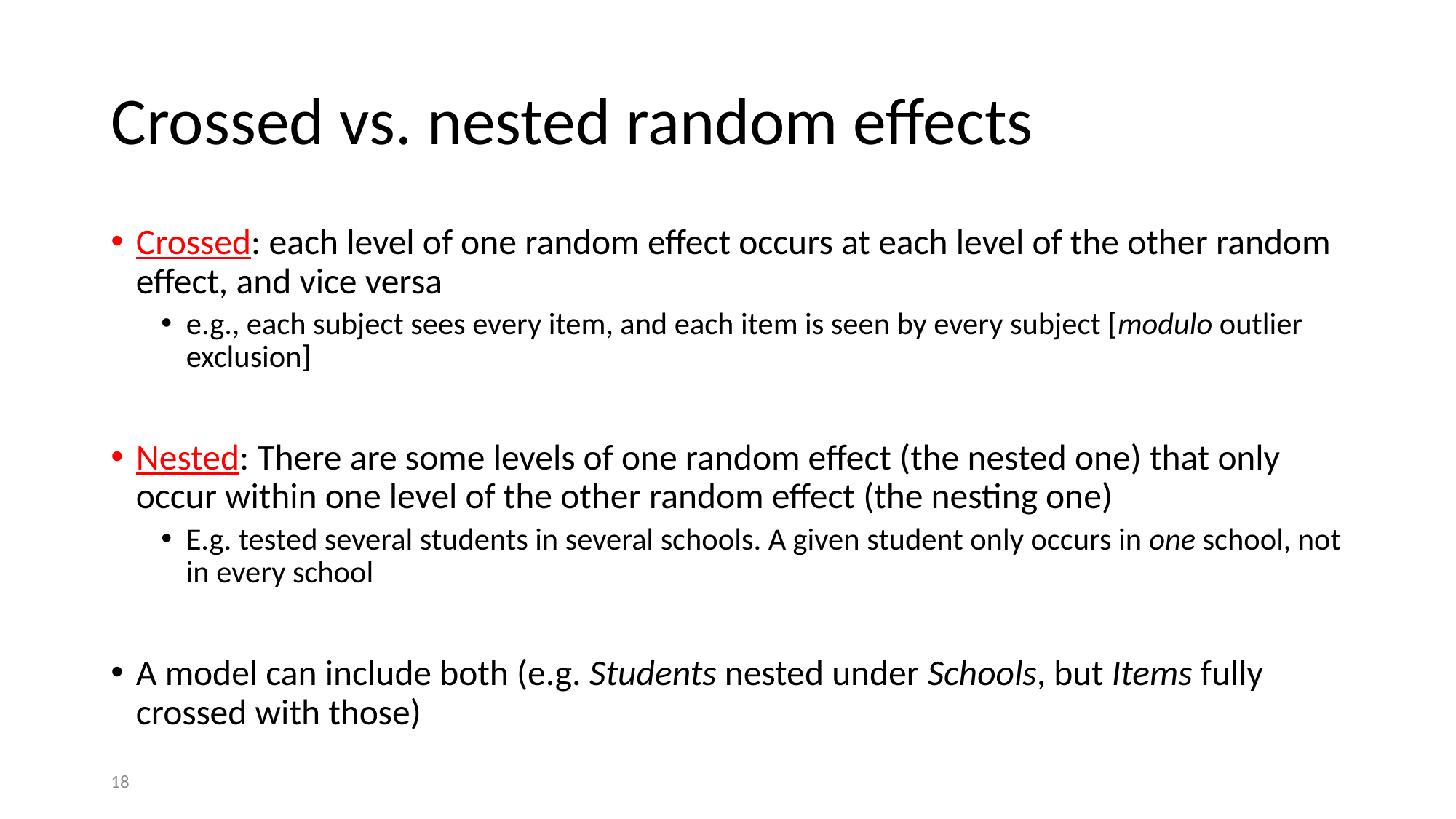

# Crossed vs. nested random effects
Crossed: each level of one random effect occurs at each level of the other random effect, and vice versa
e.g., each subject sees every item, and each item is seen by every subject [modulo outlier exclusion]

Nested: There are some levels of one random effect (the nested one) that only occur within one level of the other random effect (the nesting one)
E.g. tested several students in several schools. A given student only occurs in one school, not in every school

A model can include both (e.g. Students nested under Schools, but Items fully crossed with those)
18